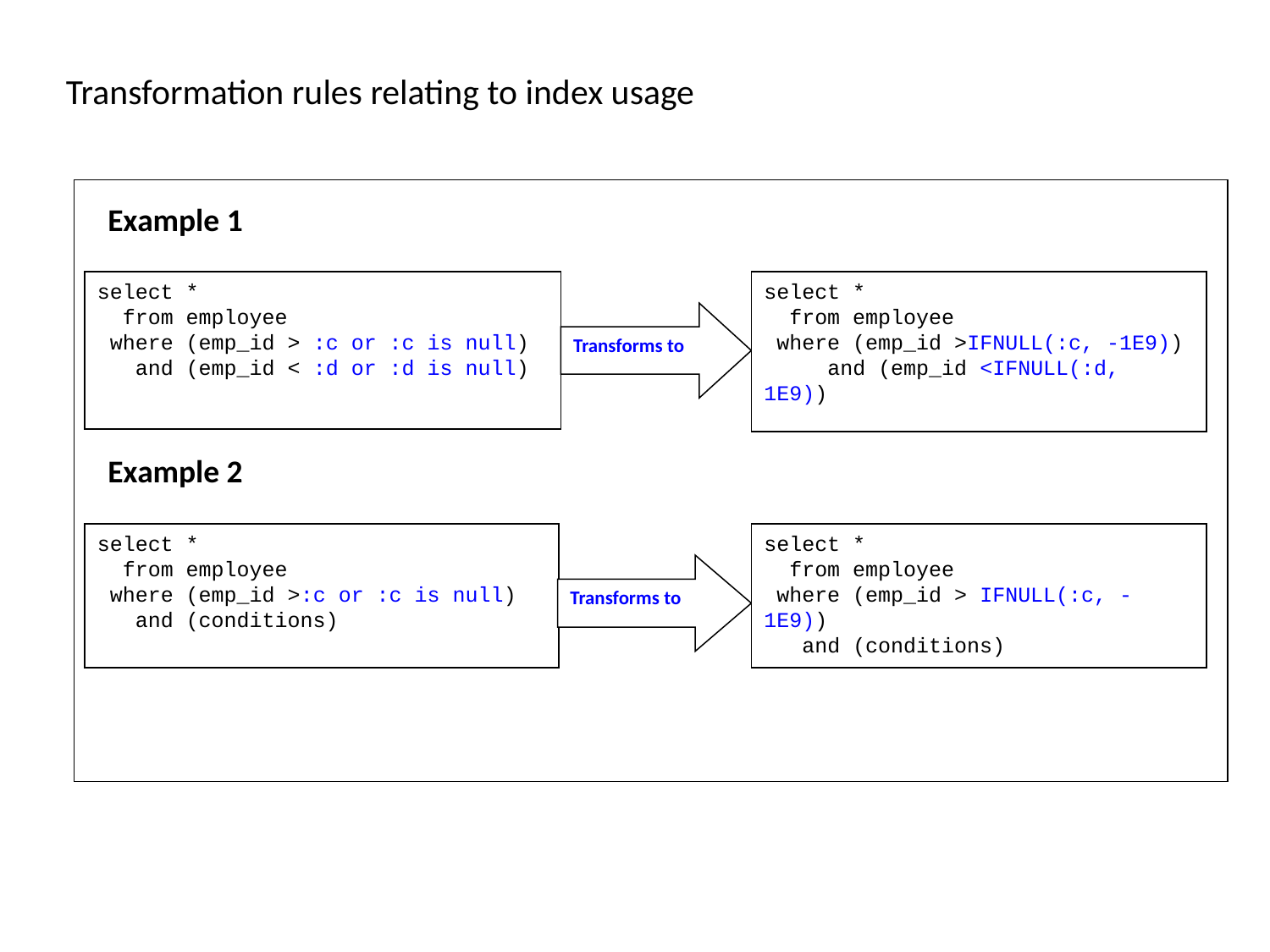

Transformation rules relating to index usage

Example 1
select *
  from employee
 where (emp_id > :c or :c is null)
   and (emp_id < :d or :d is null)
select *
  from employee
 where (emp_id >IFNULL(:c, -1E9))
     and (emp_id <IFNULL(:d, 1E9))
Transforms to
Example 2
select *
  from employee
 where (emp_id >:c or :c is null)
   and (conditions)
select *
  from employee
 where (emp_id > IFNULL(:c, -1E9))
   and (conditions)
Transforms to